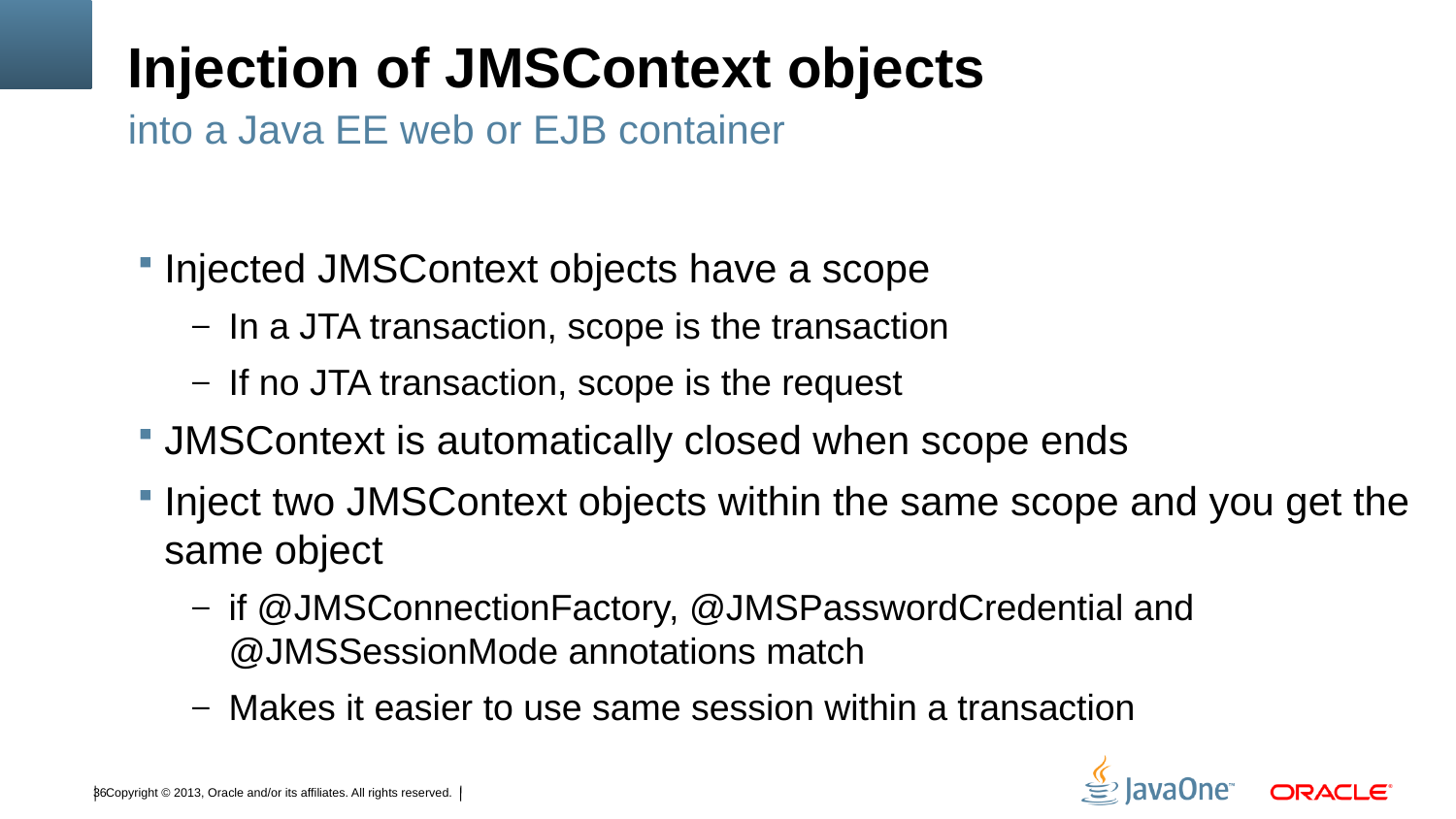

# Injection of JMSContext objects
into a Java EE web or EJB container
Injected JMSContext objects have a scope
In a JTA transaction, scope is the transaction
If no JTA transaction, scope is the request
JMSContext is automatically closed when scope ends
Inject two JMSContext objects within the same scope and you get the same object
if @JMSConnectionFactory, @JMSPasswordCredential and @JMSSessionMode annotations match
Makes it easier to use same session within a transaction